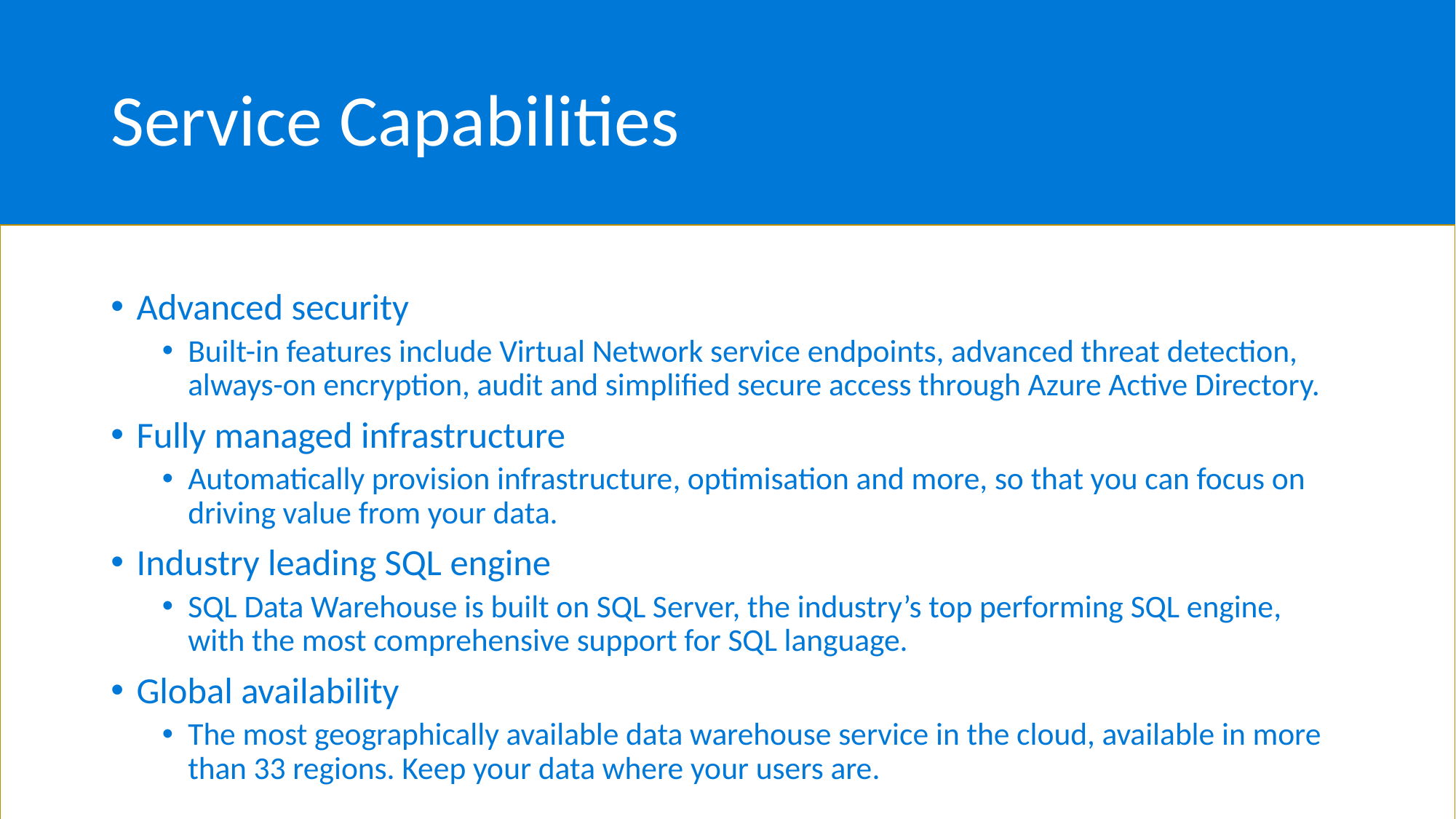

# Service Capabilities

Advanced security
Built-in features include Virtual Network service endpoints, advanced threat detection, always-on encryption, audit and simplified secure access through Azure Active Directory.
Fully managed infrastructure
Automatically provision infrastructure, optimisation and more, so that you can focus on driving value from your data.
Industry leading SQL engine
SQL Data Warehouse is built on SQL Server, the industry’s top performing SQL engine, with the most comprehensive support for SQL language.
Global availability
The most geographically available data warehouse service in the cloud, available in more than 33 regions. Keep your data where your users are.